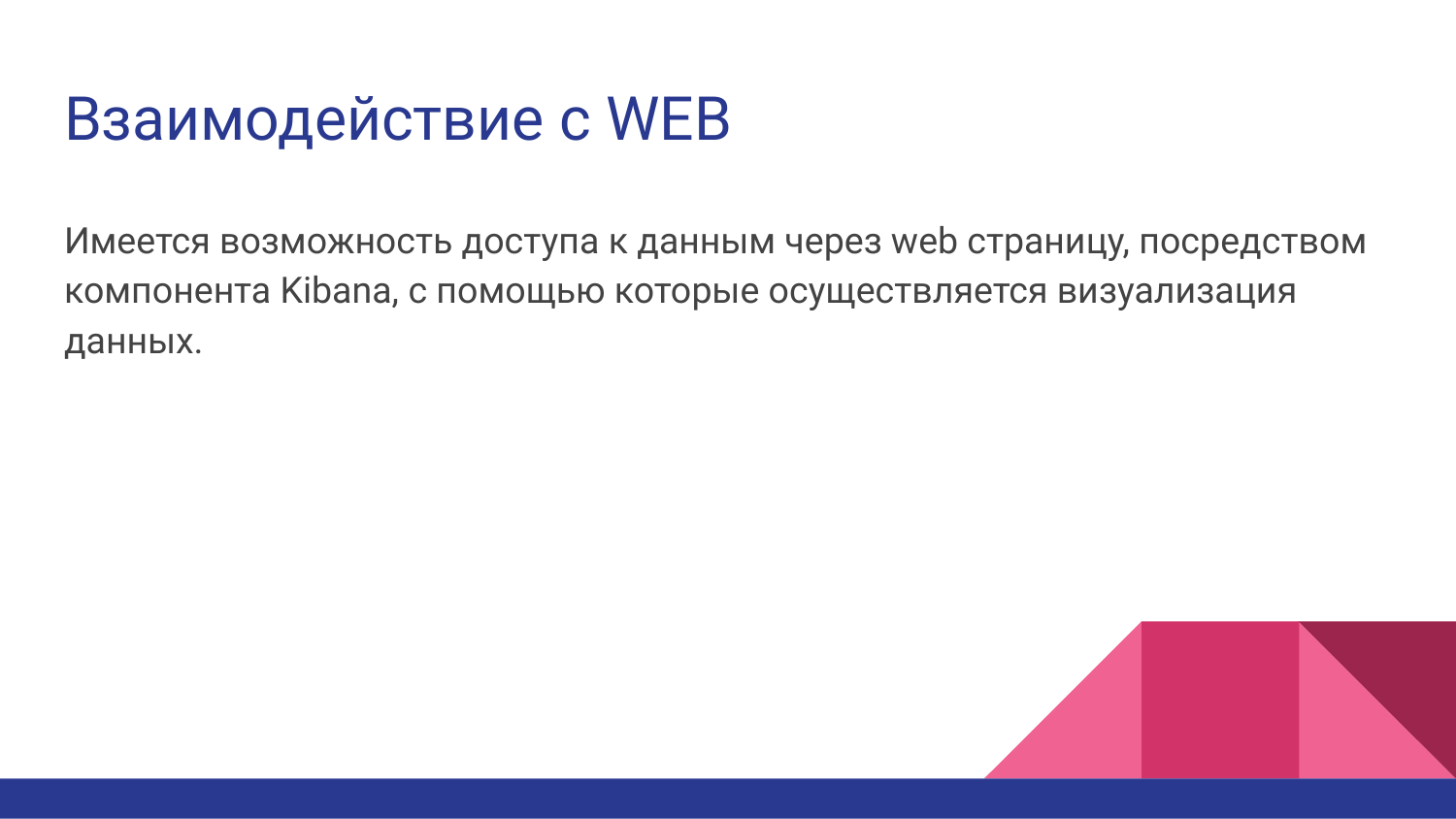

# Взаимодействие с WEB

Имеется возможность доступа к данным через web страницу, посредством компонента Kibana, с помощью которые осуществляется визуализация данных.